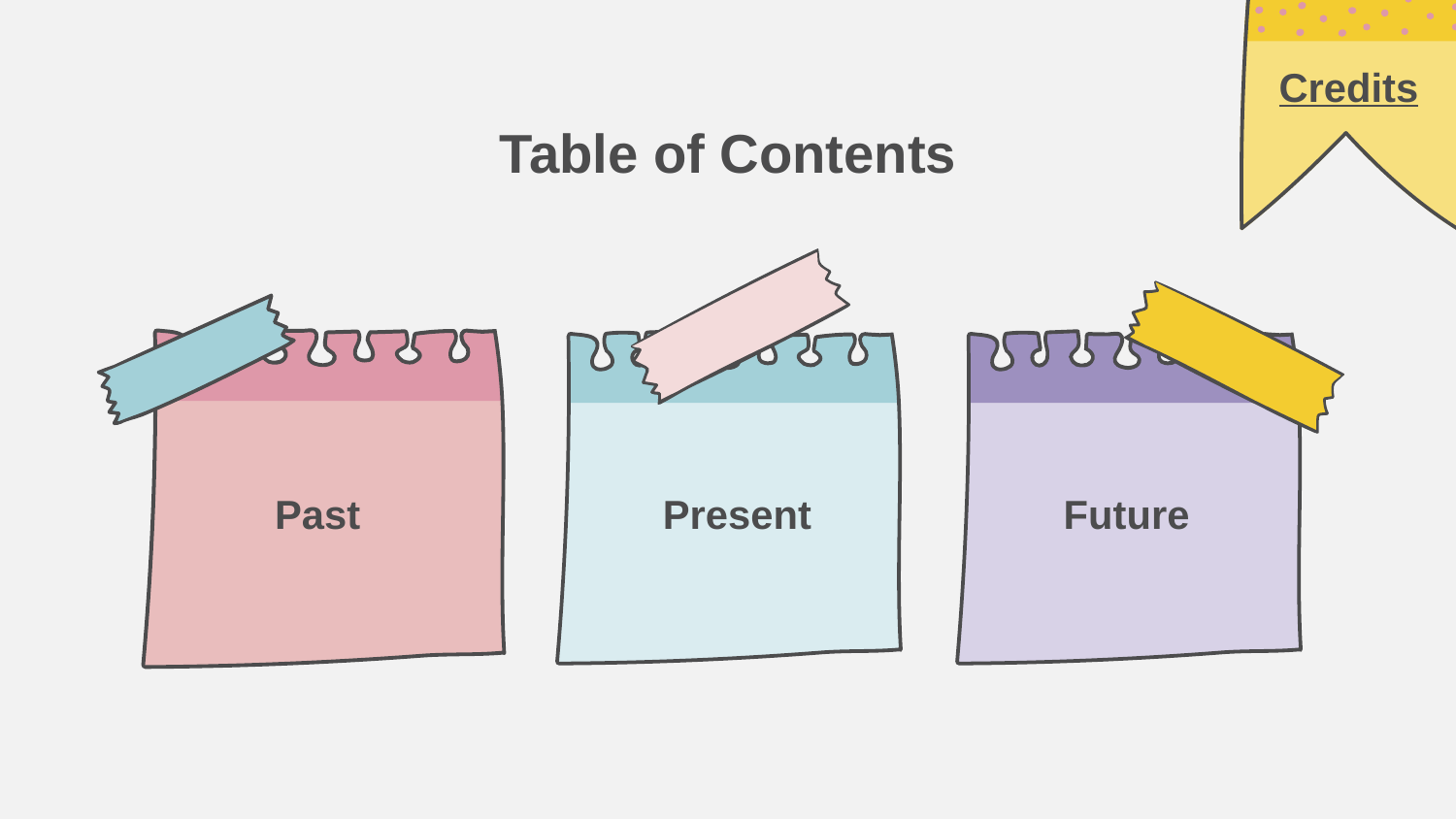

Credits
Table of Contents

# Past
Present
Future